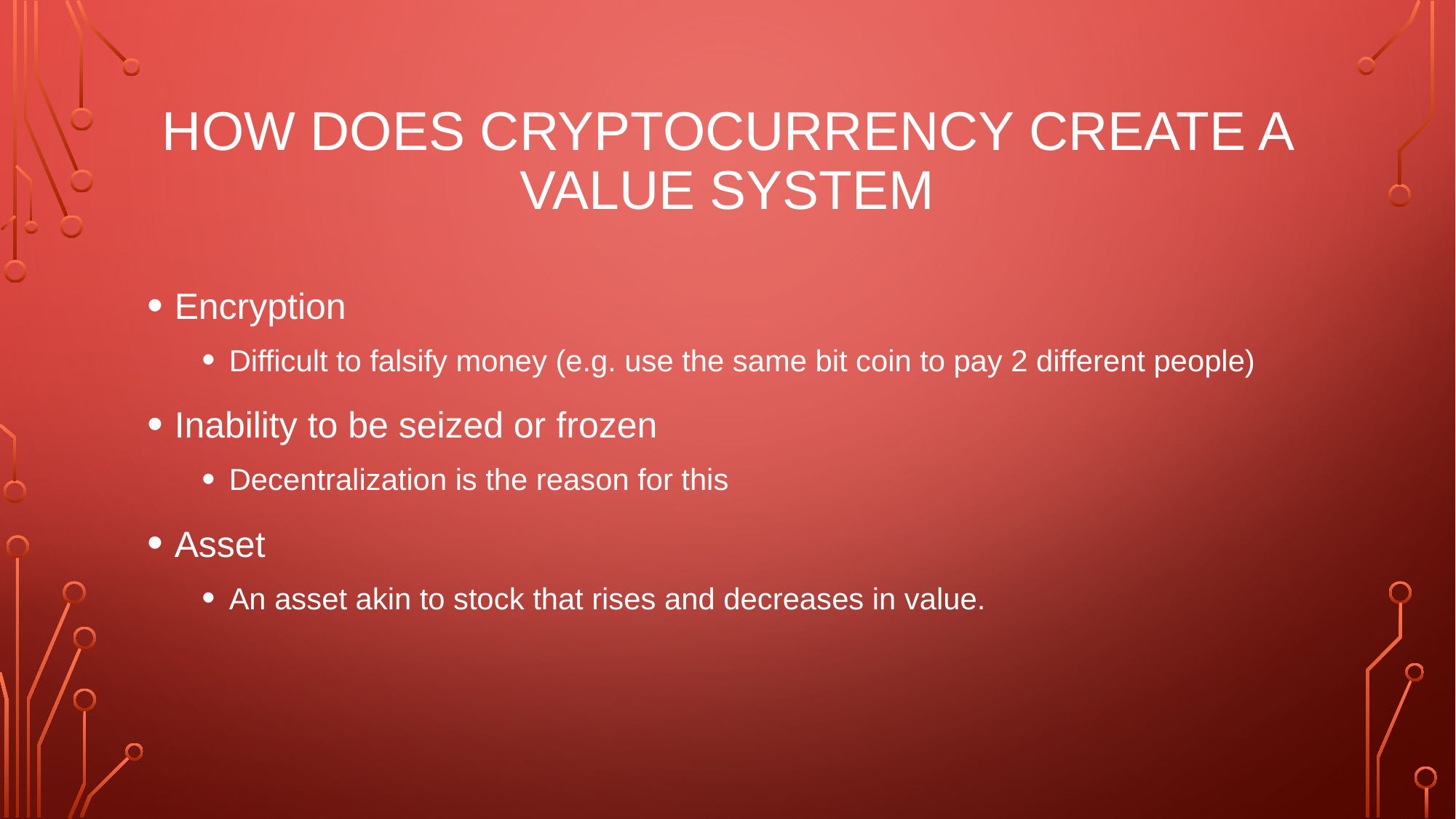

# How does Cryptocurrency create a value system
Encryption
Difficult to falsify money (e.g. use the same bit coin to pay 2 different people)
Inability to be seized or frozen
Decentralization is the reason for this
Asset
An asset akin to stock that rises and decreases in value.